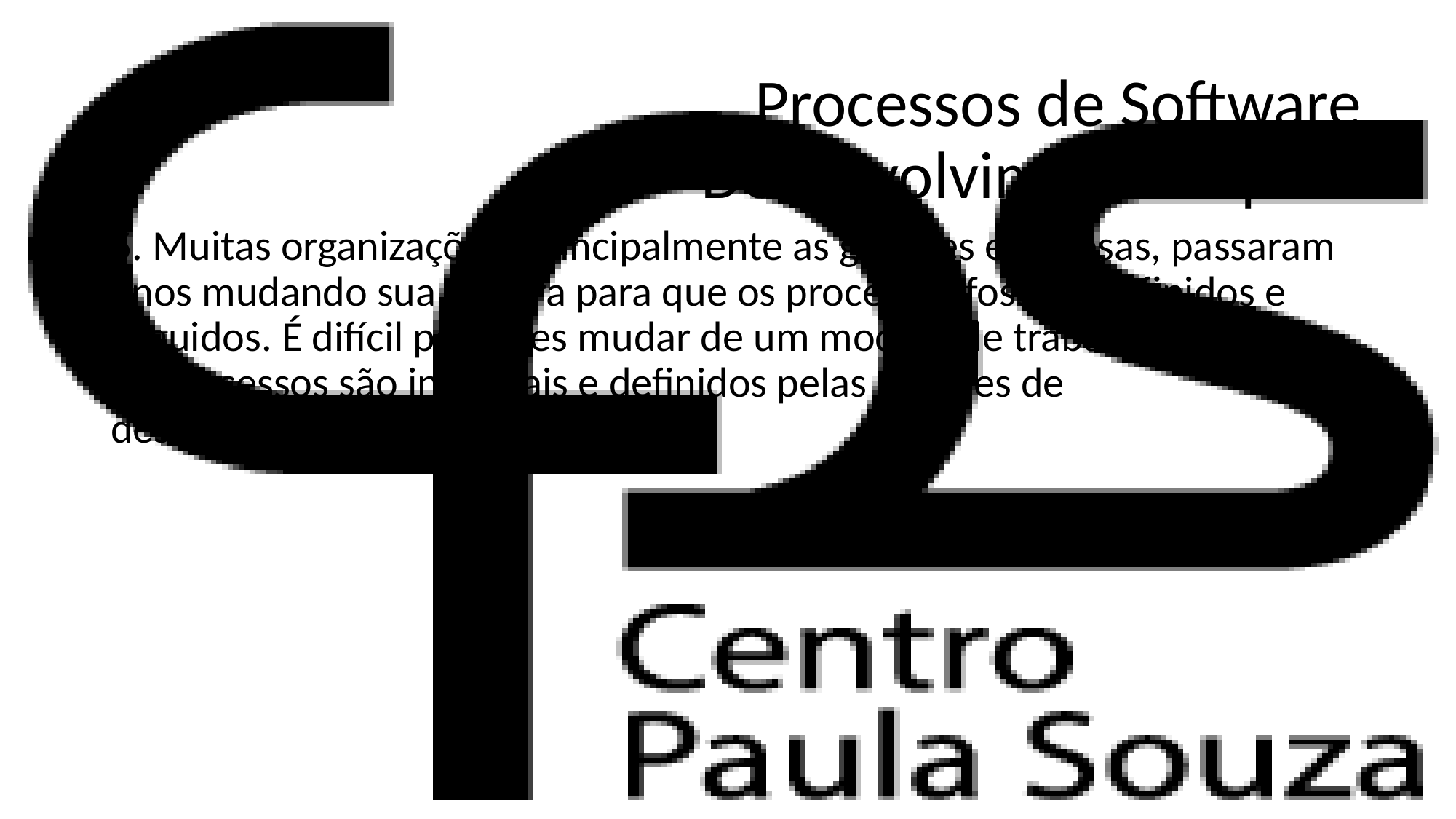

Processos de Software
Desenvolvimento rápido
5. Muitas organizações, principalmente as grandes empresas, passaram anos mudando sua cultura para que os processos fossem definidos e seguidos. É difícil para eles mudar de um modelo de trabalho em que os processos são informais e definidos pelas equipes de desenvolvimento.